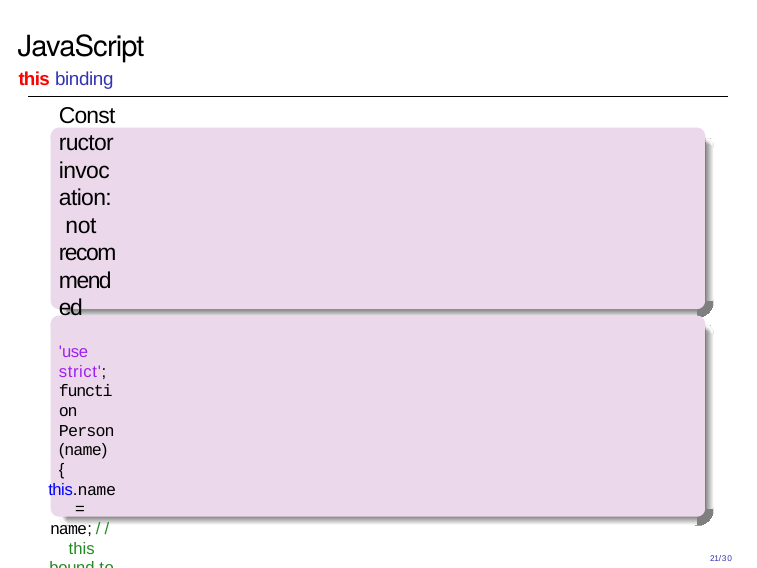

# JavaScript
this binding
Constructor invocation:  not recommended
'use strict';
function Person(name) {
this.name = name; // this bound to Person object
}

let x = new Person('Jane');  console.log(x);  // Object { name: "Jane" }

// Omitting 'use strict'
// If strict mode & new omitted then this  undefined
function Person(name) {
this.name = name; // this bound to global object
}

let x = Person('Jane'); // Oops! Forgot new keyword
console.log(x); // undefined

21/30